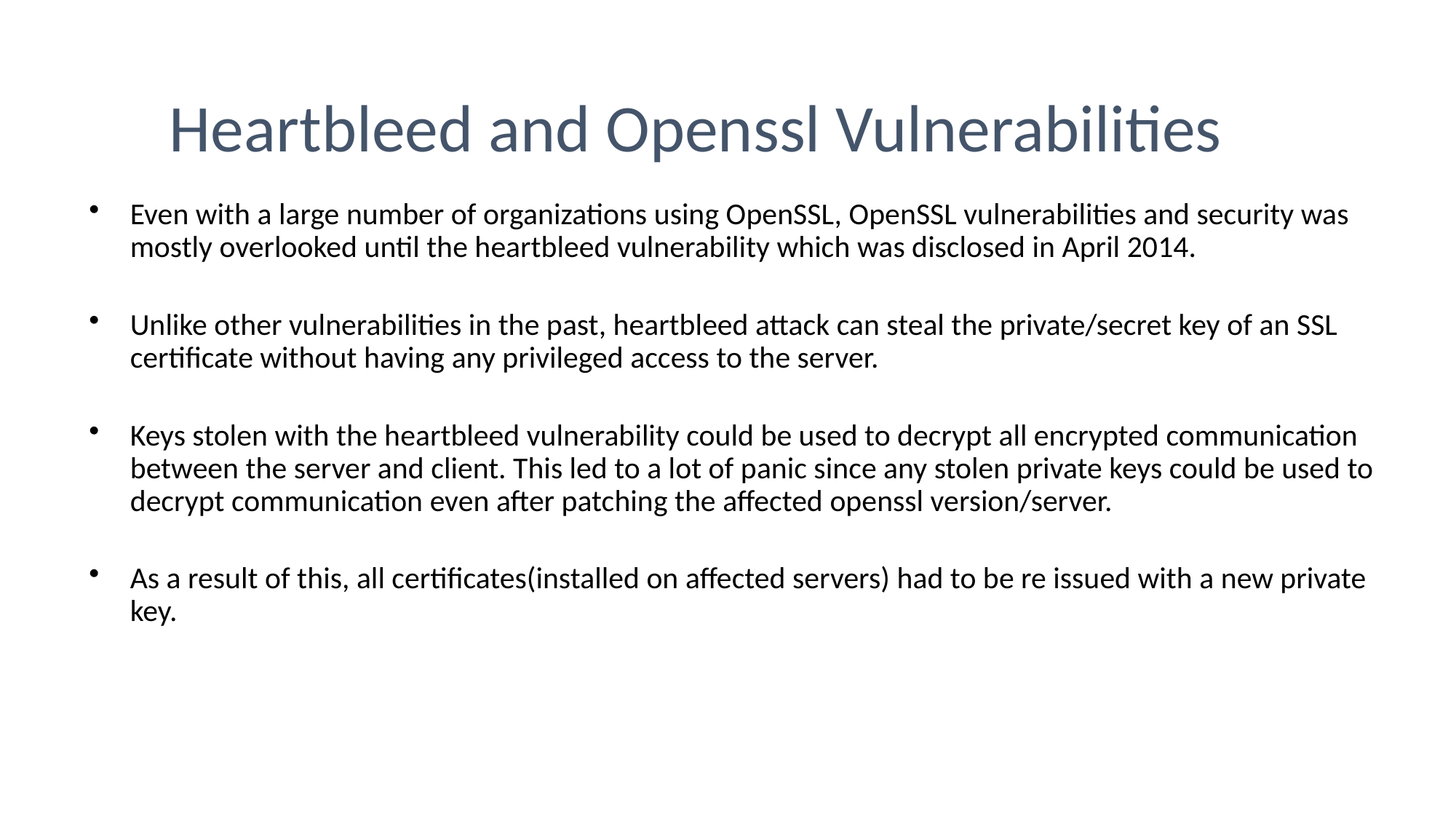

Heartbleed and Openssl Vulnerabilities
Even with a large number of organizations using OpenSSL, OpenSSL vulnerabilities and security was mostly overlooked until the heartbleed vulnerability which was disclosed in April 2014.

Unlike other vulnerabilities in the past, heartbleed attack can steal the private/secret key of an SSL certificate without having any privileged access to the server.

Keys stolen with the heartbleed vulnerability could be used to decrypt all encrypted communication between the server and client. This led to a lot of panic since any stolen private keys could be used to decrypt communication even after patching the affected openssl version/server.

As a result of this, all certificates(installed on affected servers) had to be re issued with a new private key.
17